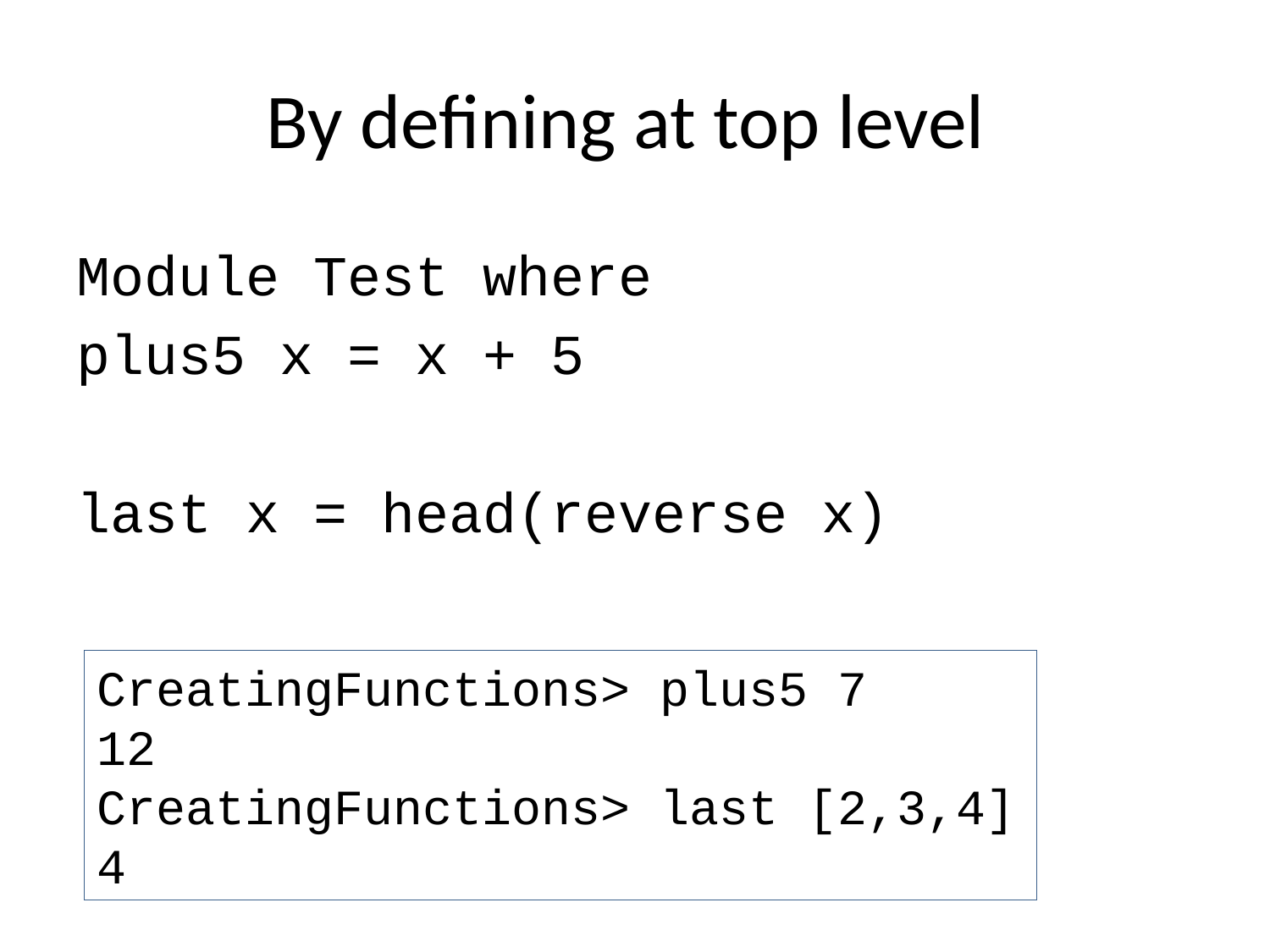

# By defining at top level
Module Test where
plus5 x = x + 5

last x = head(reverse x)

CreatingFunctions> plus5 7
12
CreatingFunctions> last [2,3,4]
4